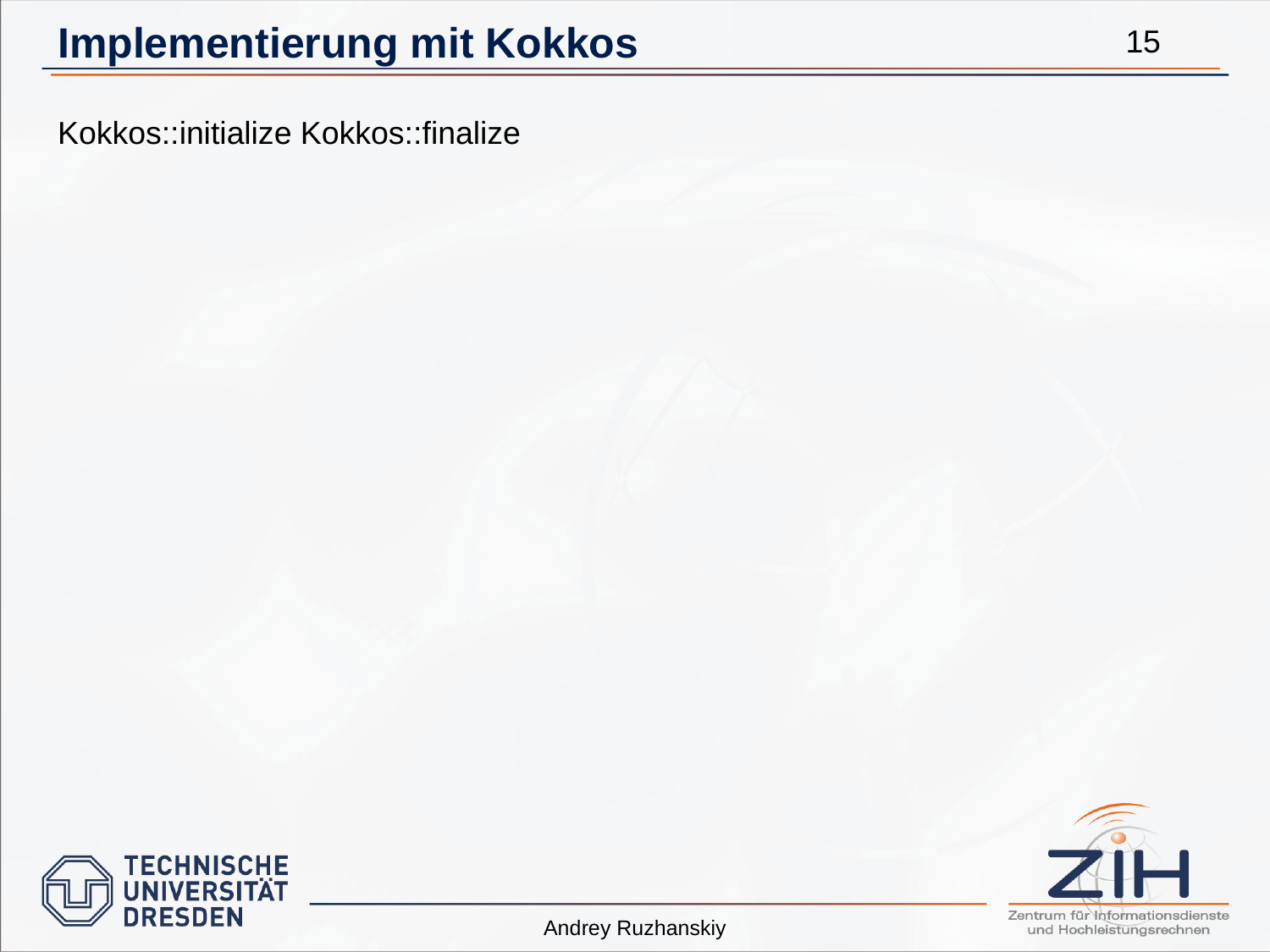

# Implementierung mit Kokkos
15
Kokkos::initialize Kokkos::finalize
Andrey Ruzhanskiy